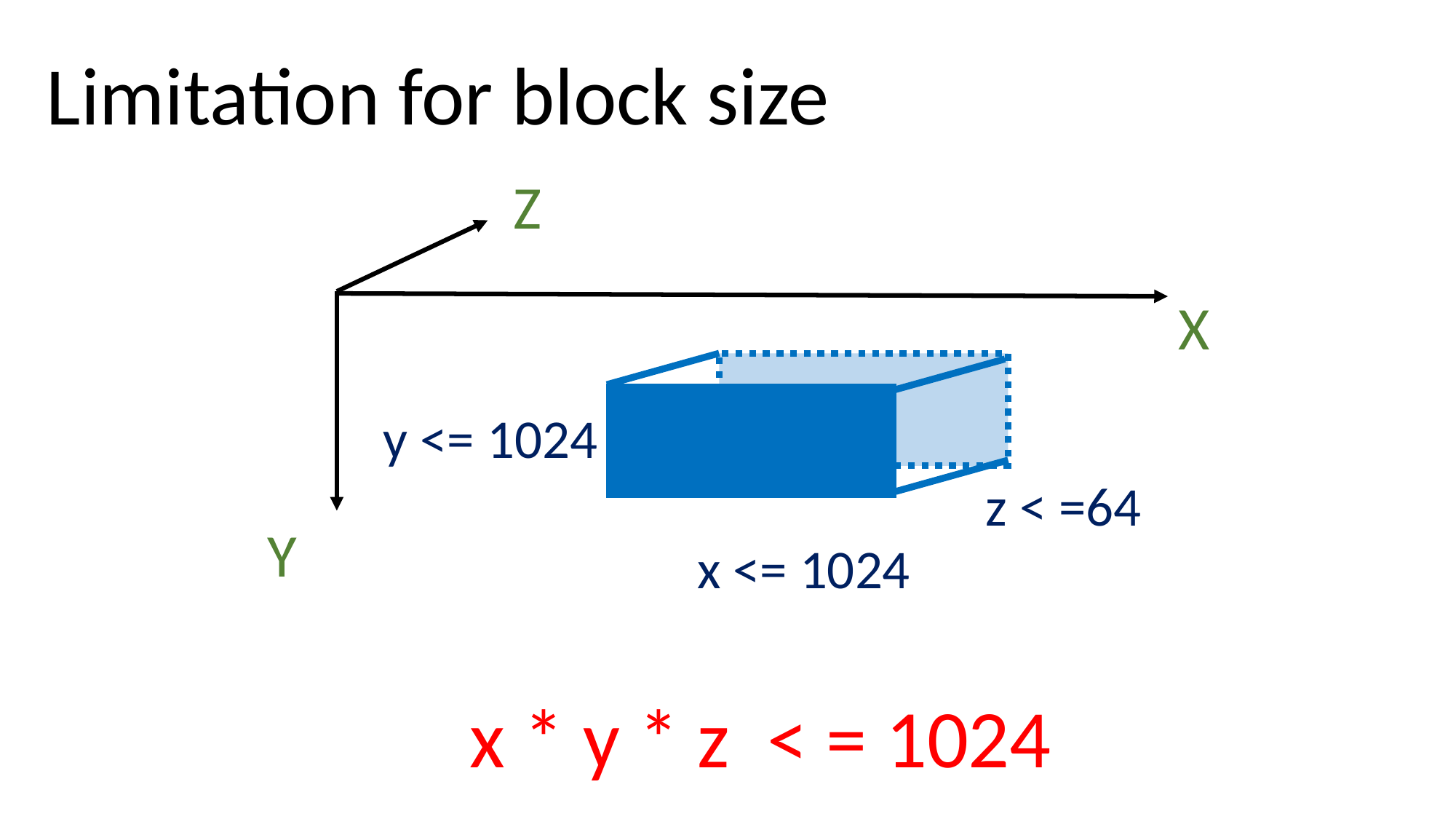

# Limitation for block size
Z
X

y <= 1024
z < =64
Y
x <= 1024
 x * y * z  < = 1024